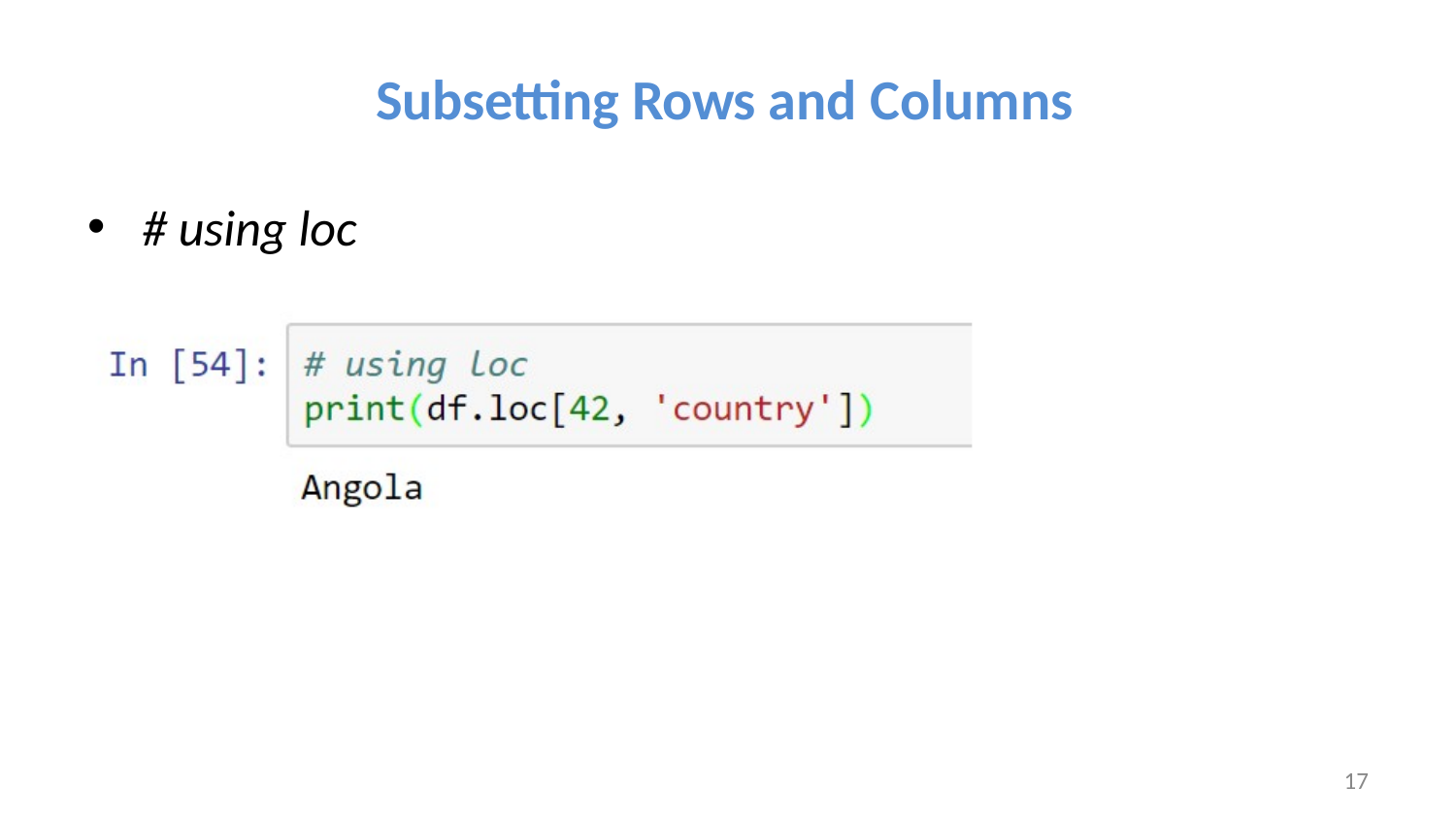

# Subsetting Rows and Columns
# using loc

17